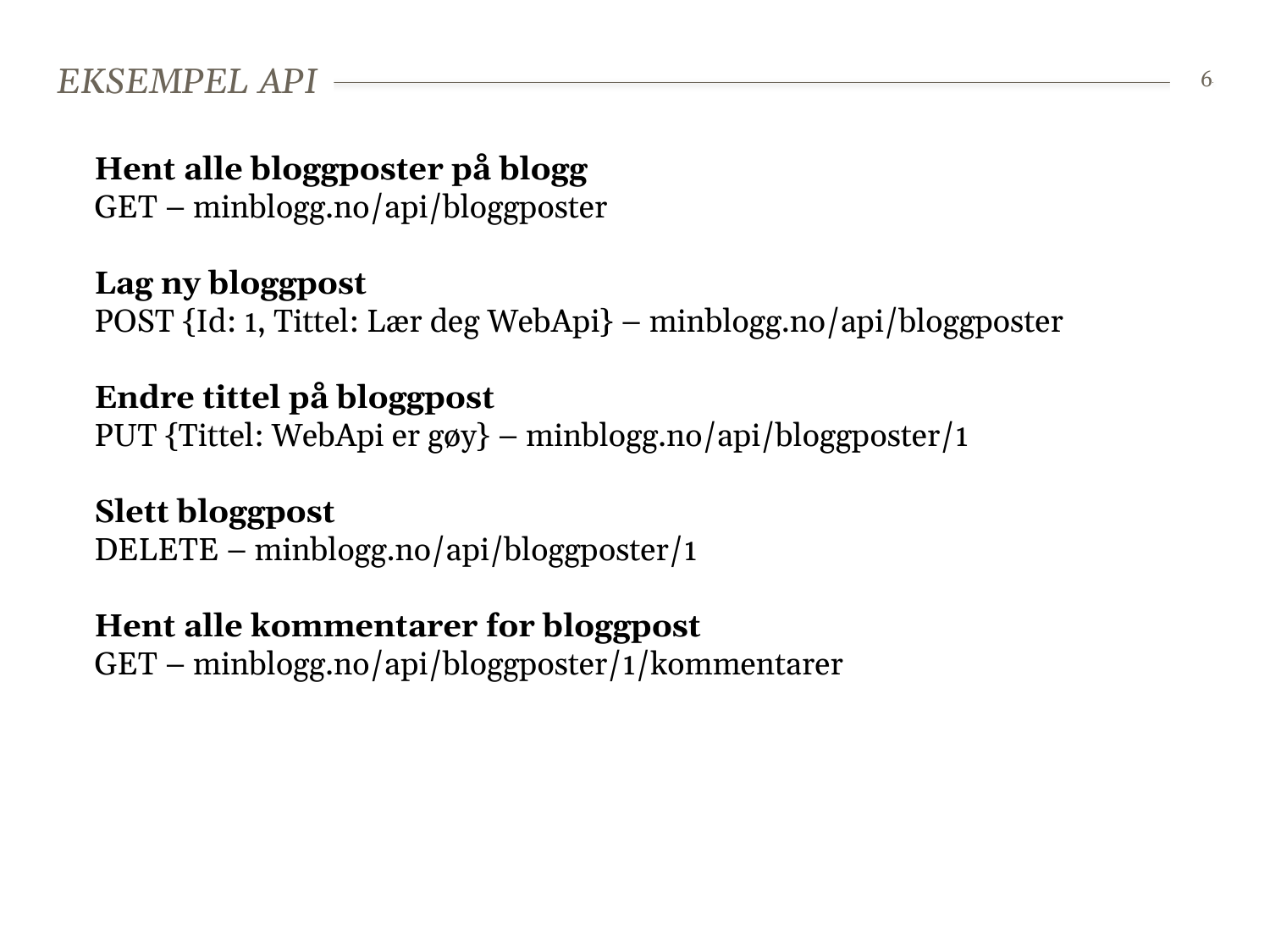

# Eksempel api
6
Hent alle bloggposter på blogg
GET – minblogg.no/api/bloggposter

Lag ny bloggpost
POST {Id: 1, Tittel: Lær deg WebApi} – minblogg.no/api/bloggposter

Endre tittel på bloggpost
PUT {Tittel: WebApi er gøy} – minblogg.no/api/bloggposter/1

Slett bloggpost
DELETE – minblogg.no/api/bloggposter/1

Hent alle kommentarer for bloggpost
GET – minblogg.no/api/bloggposter/1/kommentarer